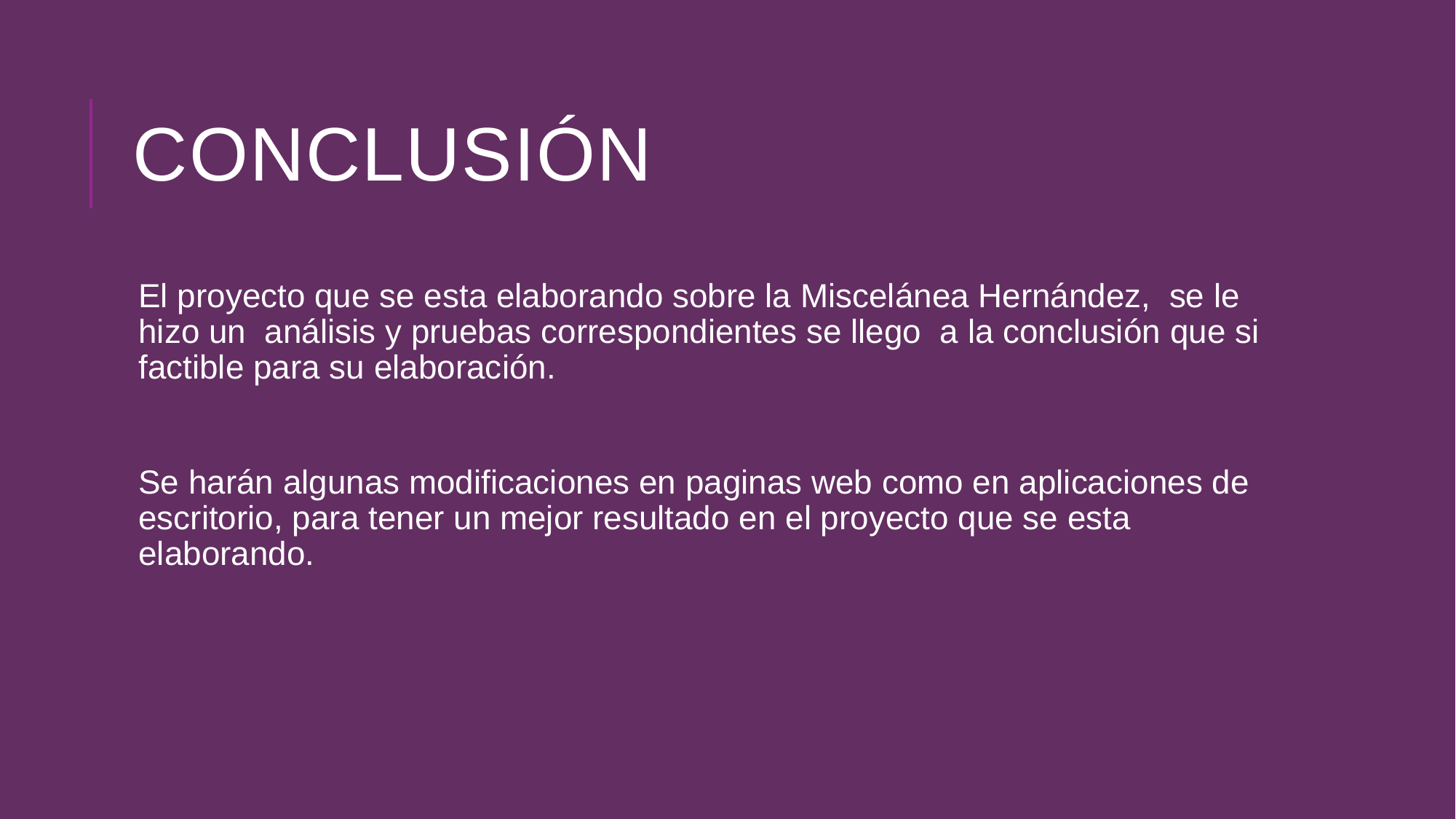

# Conclusión
El proyecto que se esta elaborando sobre la Miscelánea Hernández,  se le hizo un  análisis y pruebas correspondientes se llego  a la conclusión que si factible para su elaboración.

Se harán algunas modificaciones en paginas web como en aplicaciones de escritorio, para tener un mejor resultado en el proyecto que se esta elaborando.